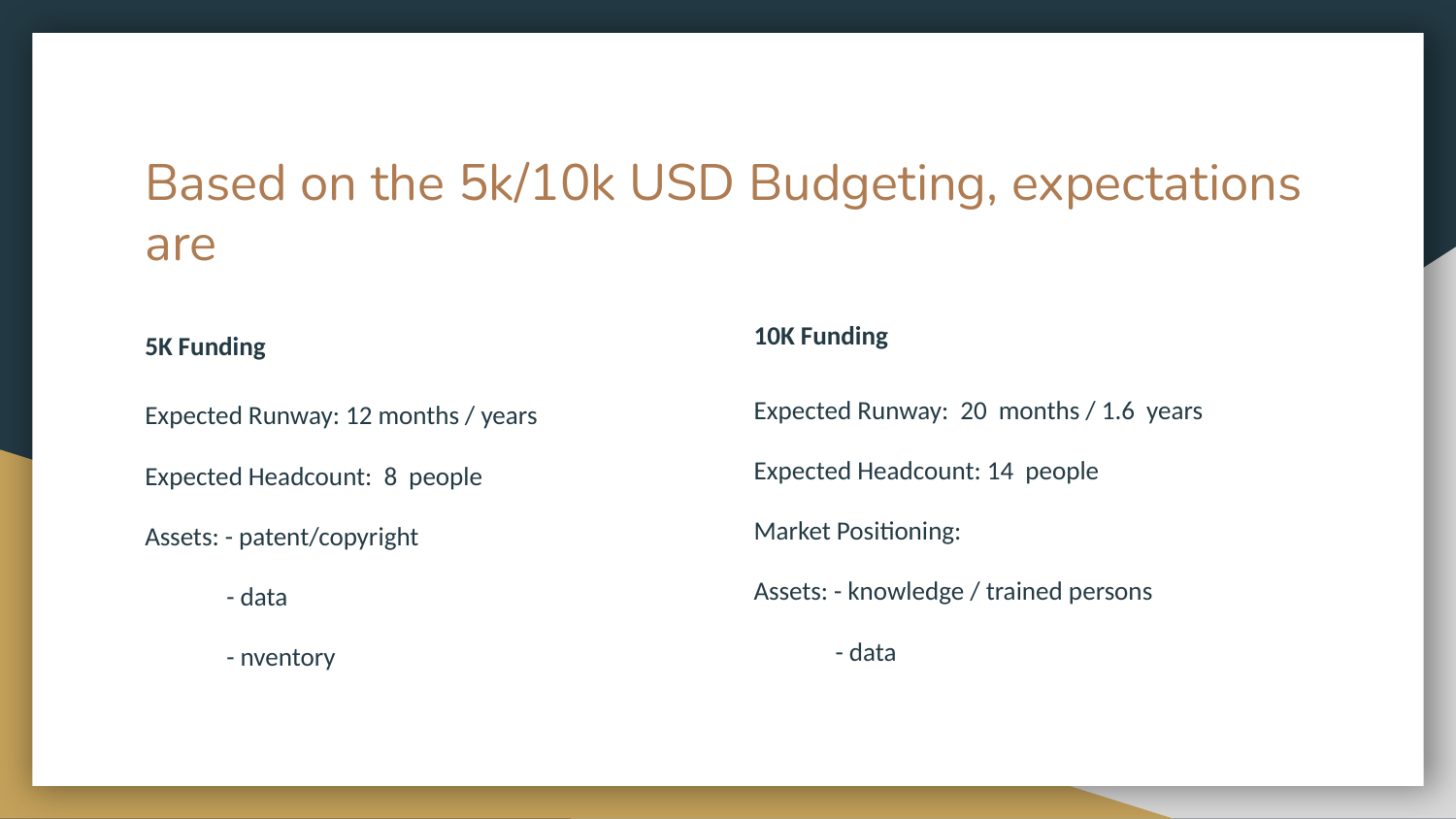

# Based on the 5k/10k USD Budgeting, expectations are
10K Funding
5K Funding
Expected Runway:  20  months / 1.6  years
Expected Headcount: 14  people
Market Positioning:
Assets: - knowledge / trained persons
              - data
Expected Runway: 12 months / years
Expected Headcount:  8  people
Assets: - patent/copyright
              - data
              - nventory